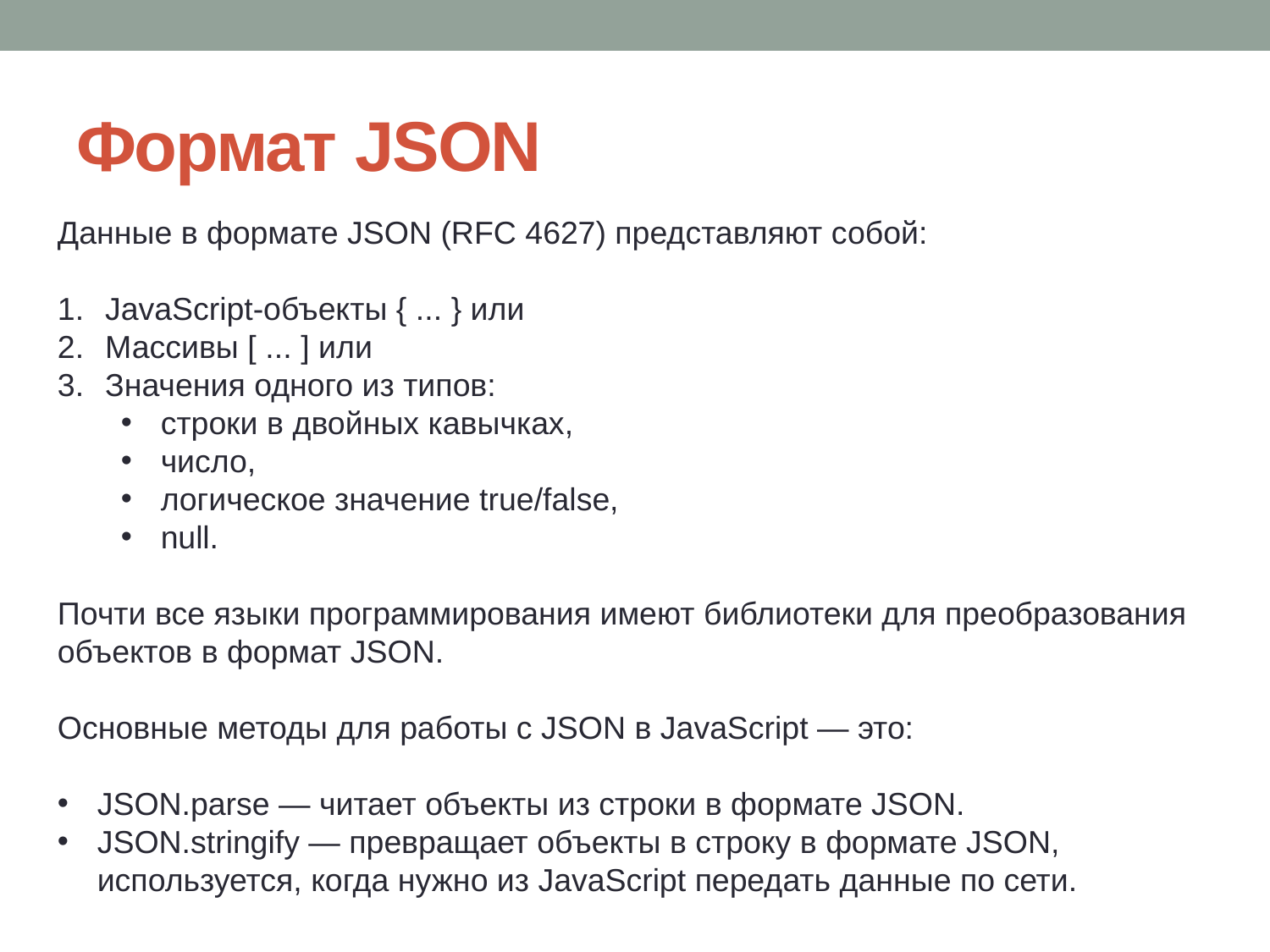

# Формат JSON
Данные в формате JSON (RFC 4627) представляют собой:

JavaScript-объекты { ... } или
Массивы [ ... ] или
Значения одного из типов:
строки в двойных кавычках,
число,
логическое значение true/false,
null.

Почти все языки программирования имеют библиотеки для преобразования объектов в формат JSON.

Основные методы для работы с JSON в JavaScript — это:

JSON.parse — читает объекты из строки в формате JSON.
JSON.stringify — превращает объекты в строку в формате JSON, используется, когда нужно из JavaScript передать данные по сети.